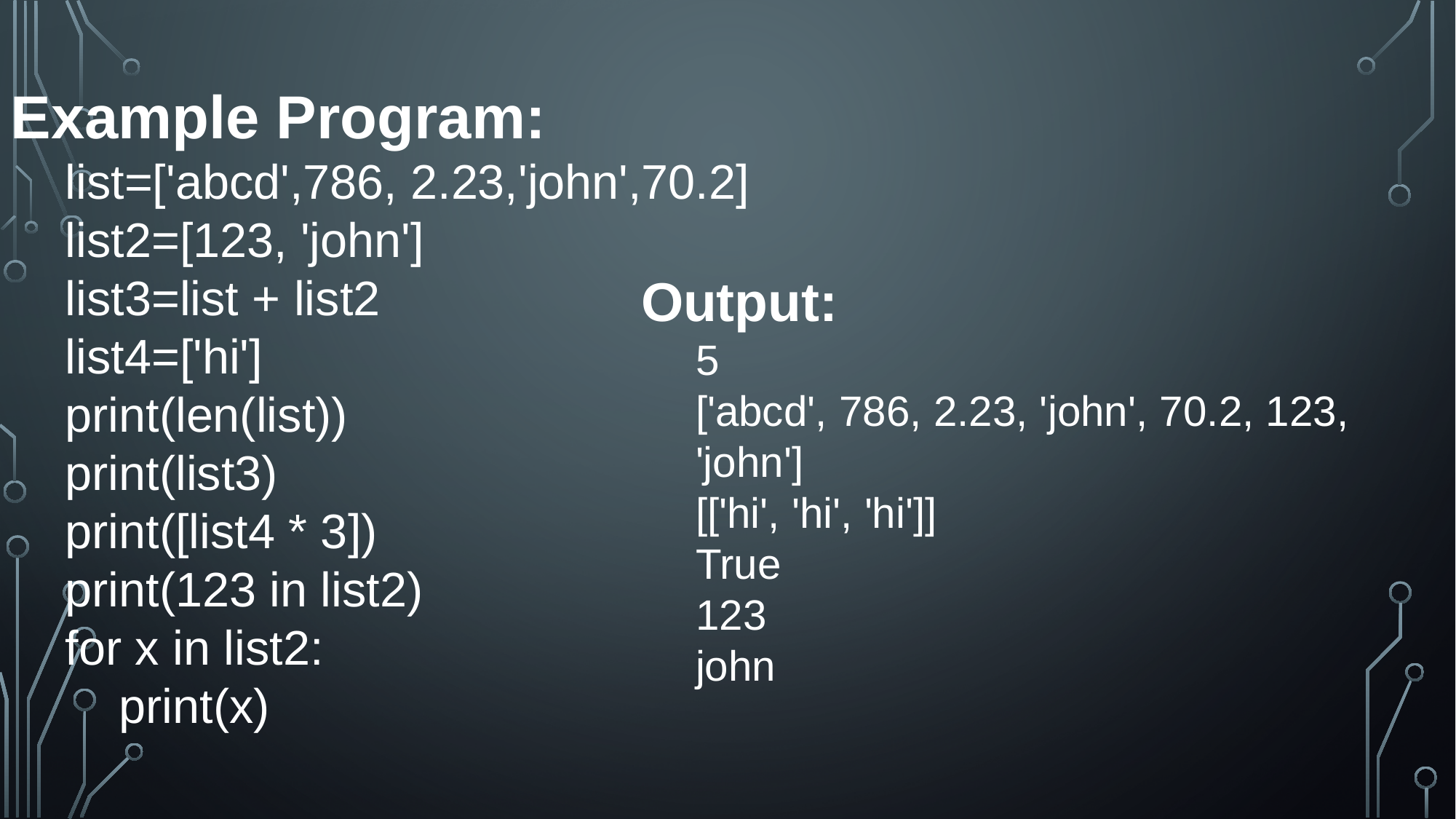

Example Program:
list=['abcd',786, 2.23,'john',70.2]
list2=[123, 'john']
list3=list + list2
list4=['hi']
print(len(list))
print(list3)
print([list4 * 3])
print(123 in list2)
for x in list2:
    print(x)

Output:
5
['abcd', 786, 2.23, 'john', 70.2, 123, 'john']
[['hi', 'hi', 'hi']]
True
123
john